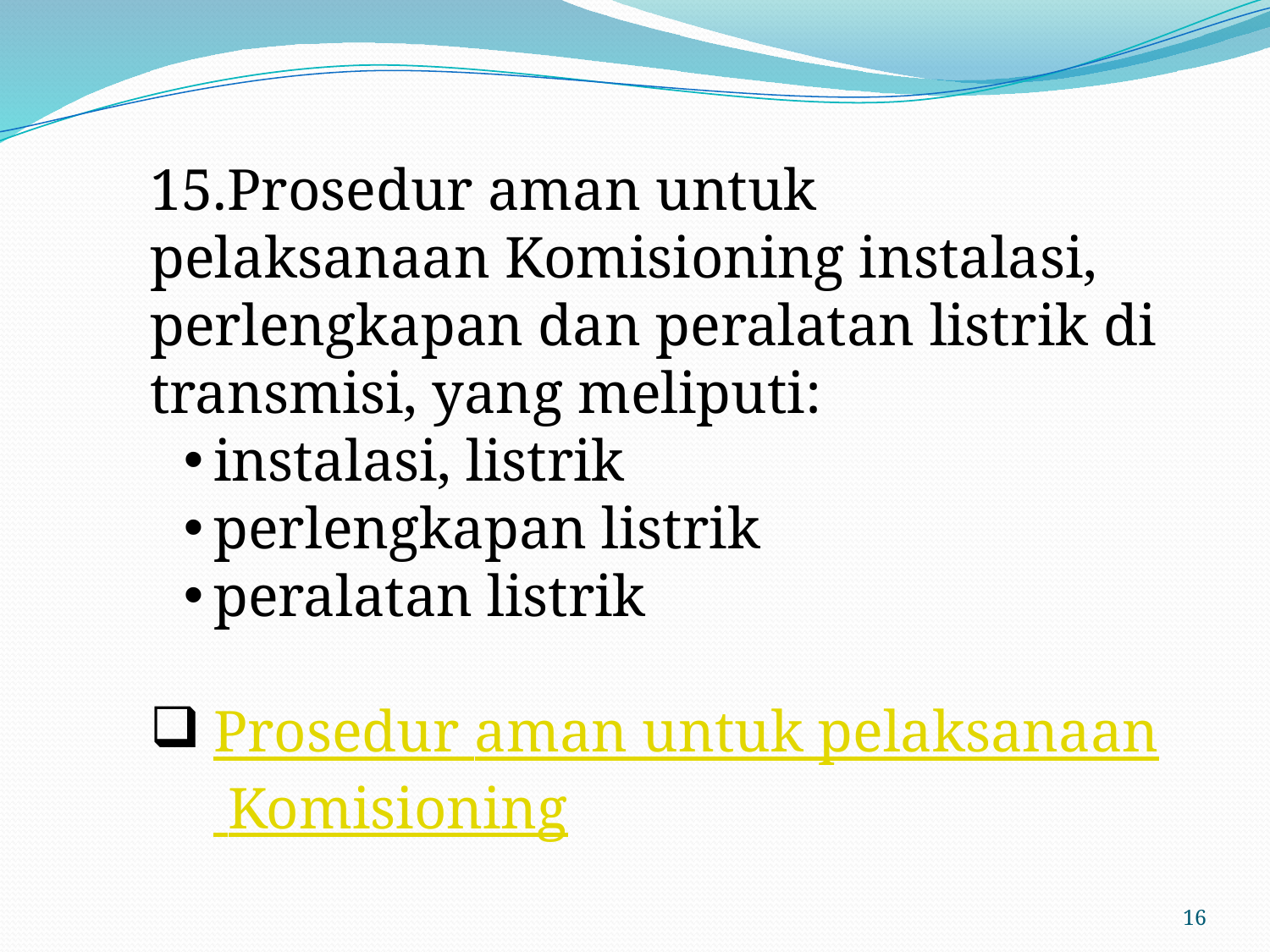

15.Prosedur aman untuk pelaksanaan Komisioning instalasi, perlengkapan dan peralatan listrik di transmisi, yang meliputi:
instalasi, listrik
perlengkapan listrik
peralatan listrik

Prosedur aman untuk pelaksanaan Komisioning

16